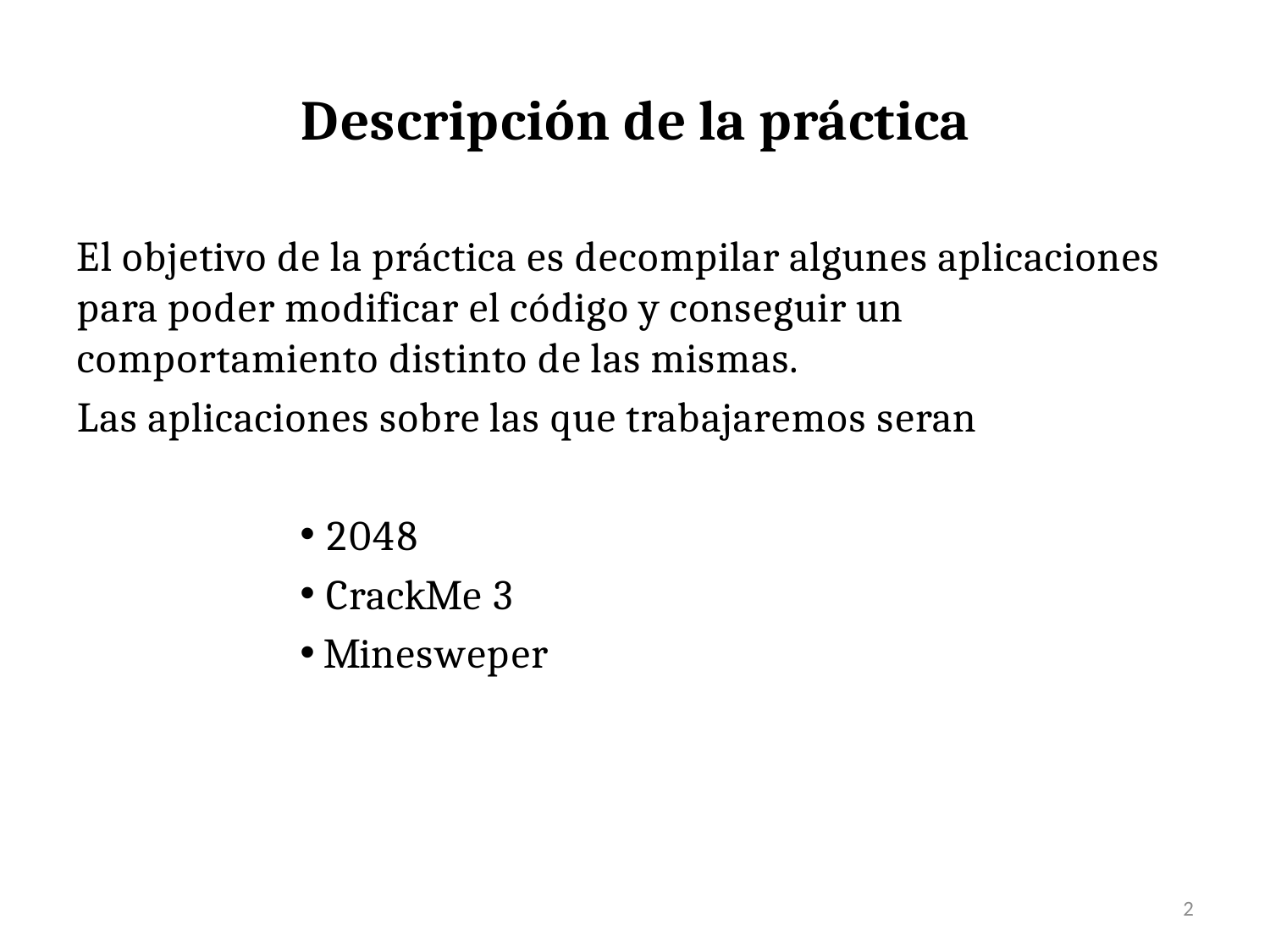

# Descripción de la práctica
El objetivo de la práctica es decompilar algunes aplicaciones para poder modificar el código y conseguir un comportamiento distinto de las mismas.
Las aplicaciones sobre las que trabajaremos seran

2048
CrackMe 3
Minesweper
2